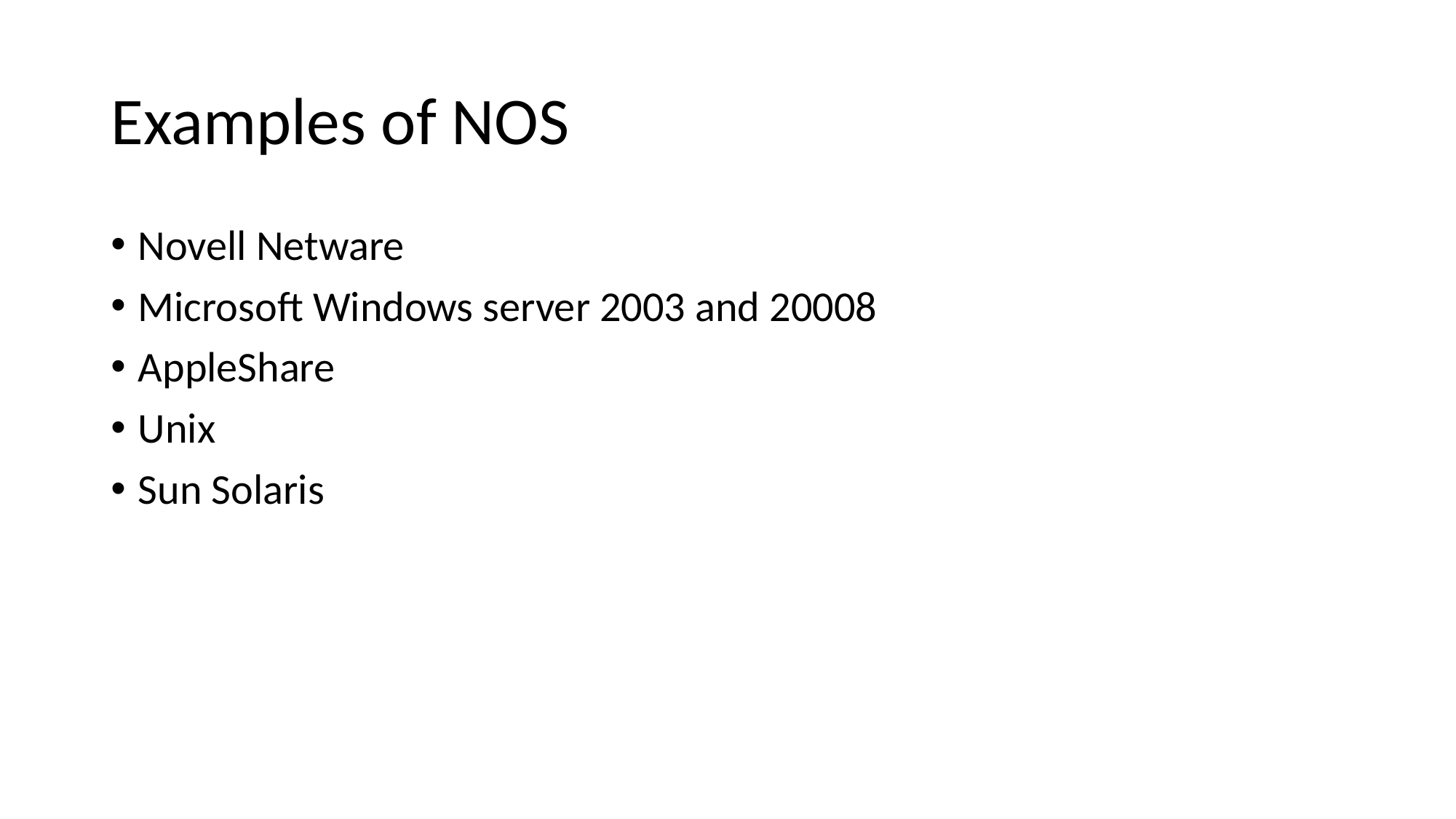

# Examples of NOS
Novell Netware
Microsoft Windows server 2003 and 20008
AppleShare
Unix
Sun Solaris